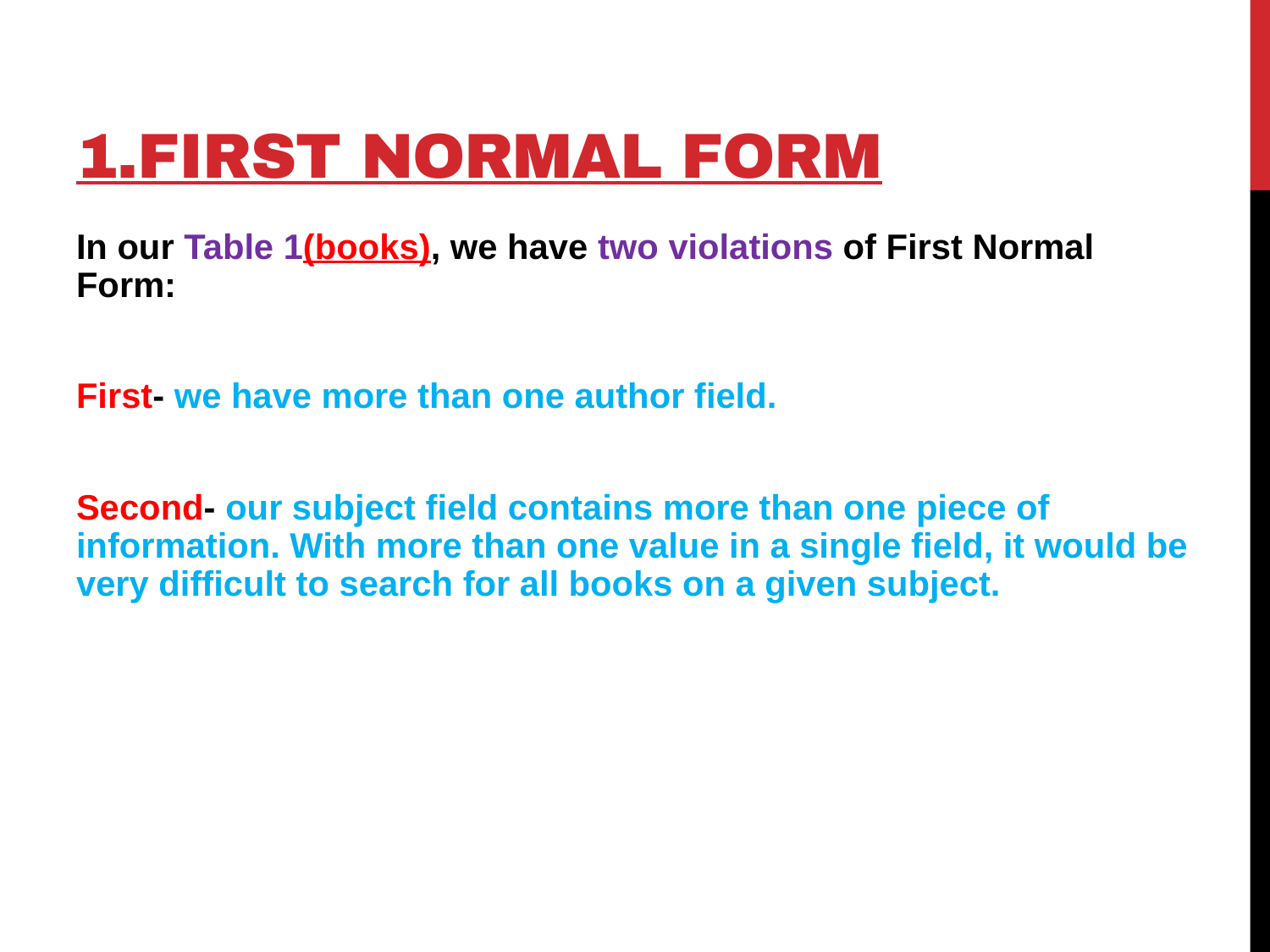

# 1.First Normal Form
In our Table 1(books), we have two violations of First Normal Form:

First- we have more than one author field.

Second- our subject field contains more than one piece of information. With more than one value in a single field, it would be very difficult to search for all books on a given subject.